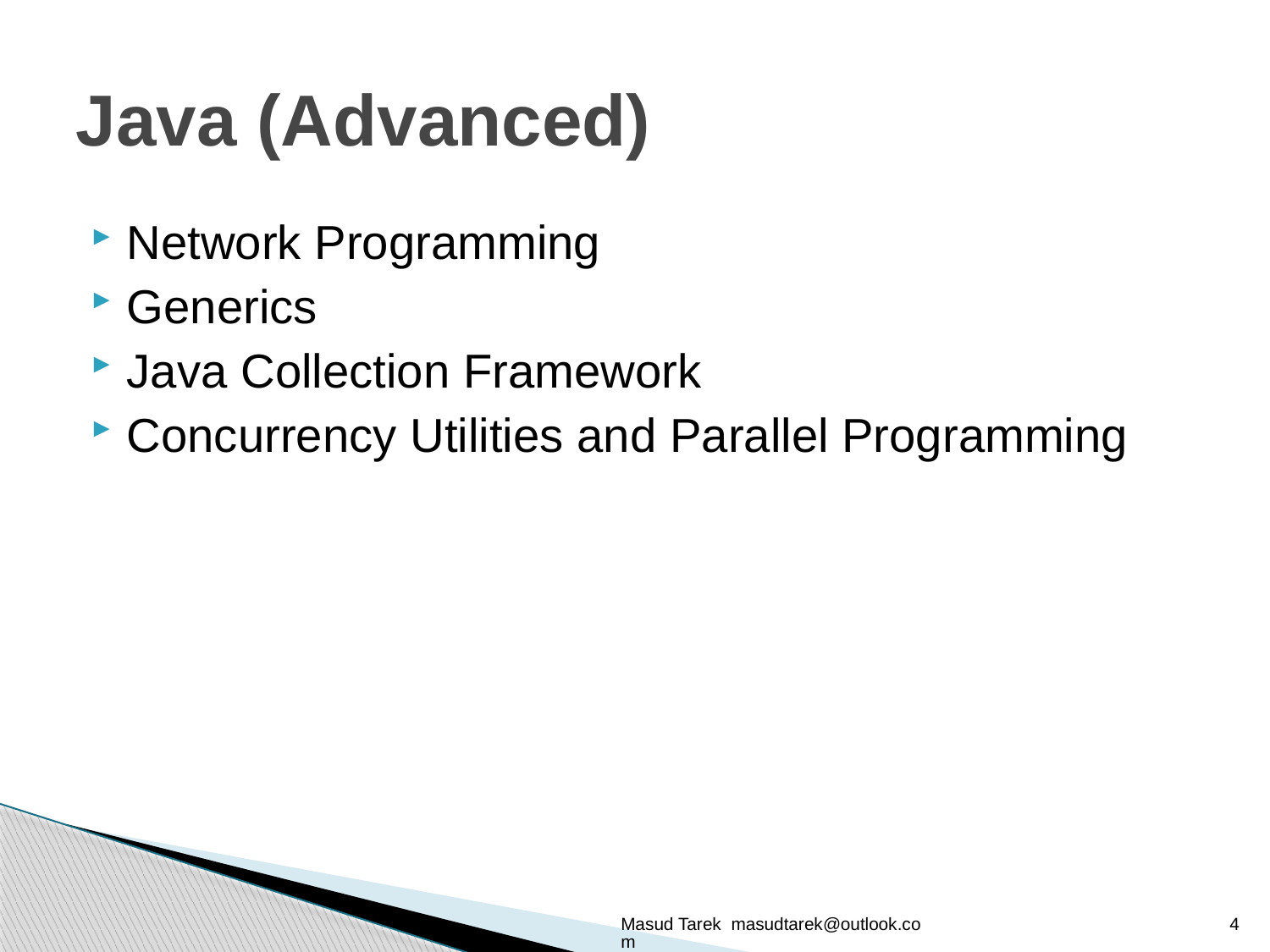

# Java (Advanced)
Network Programming
Generics
Java Collection Framework
Concurrency Utilities and Parallel Programming

Masud Tarek  masudtarek@outlook.com
4